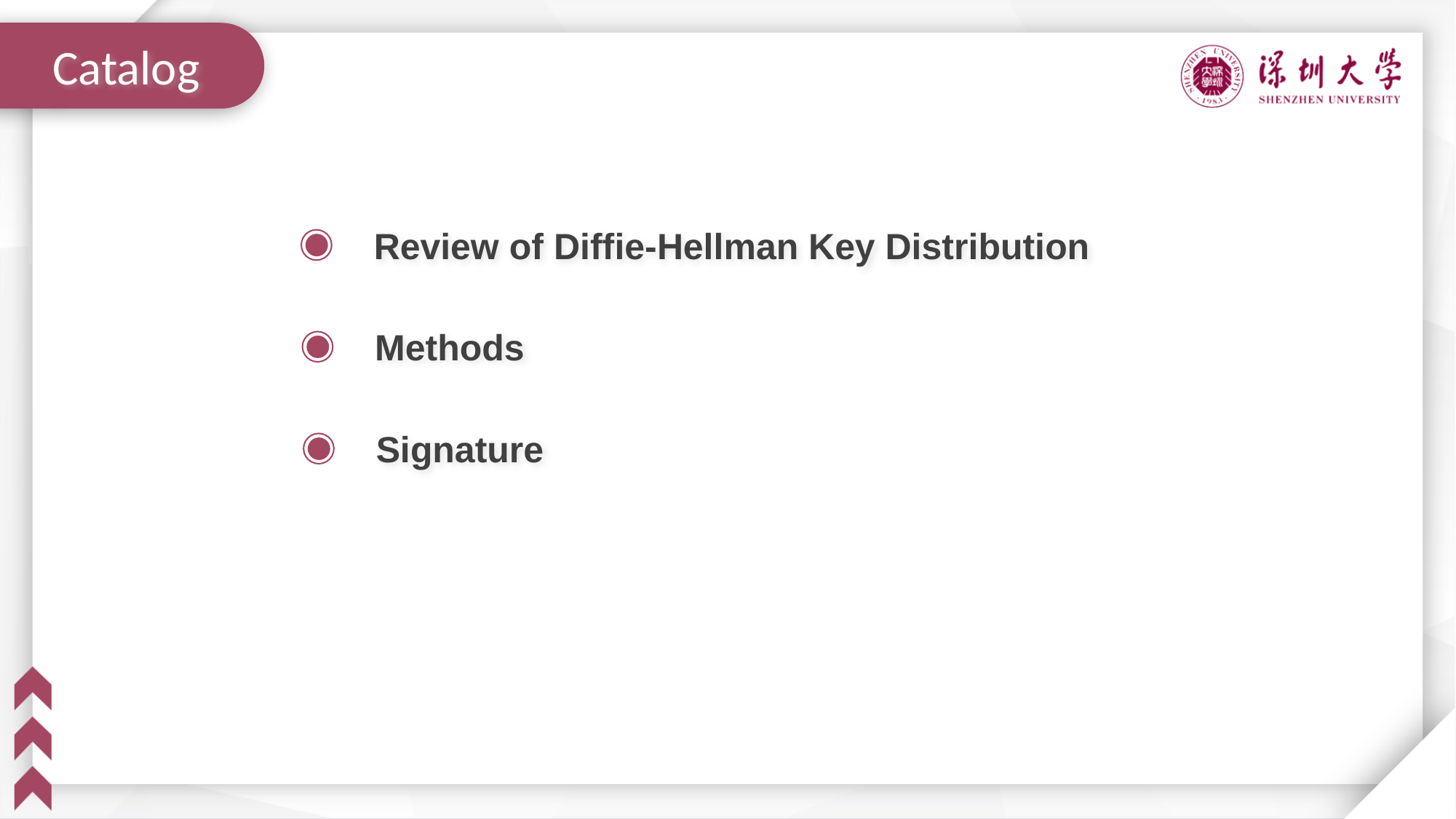

Catalog
Review of Diffie-Hellman Key Distribution

Methods

Signature